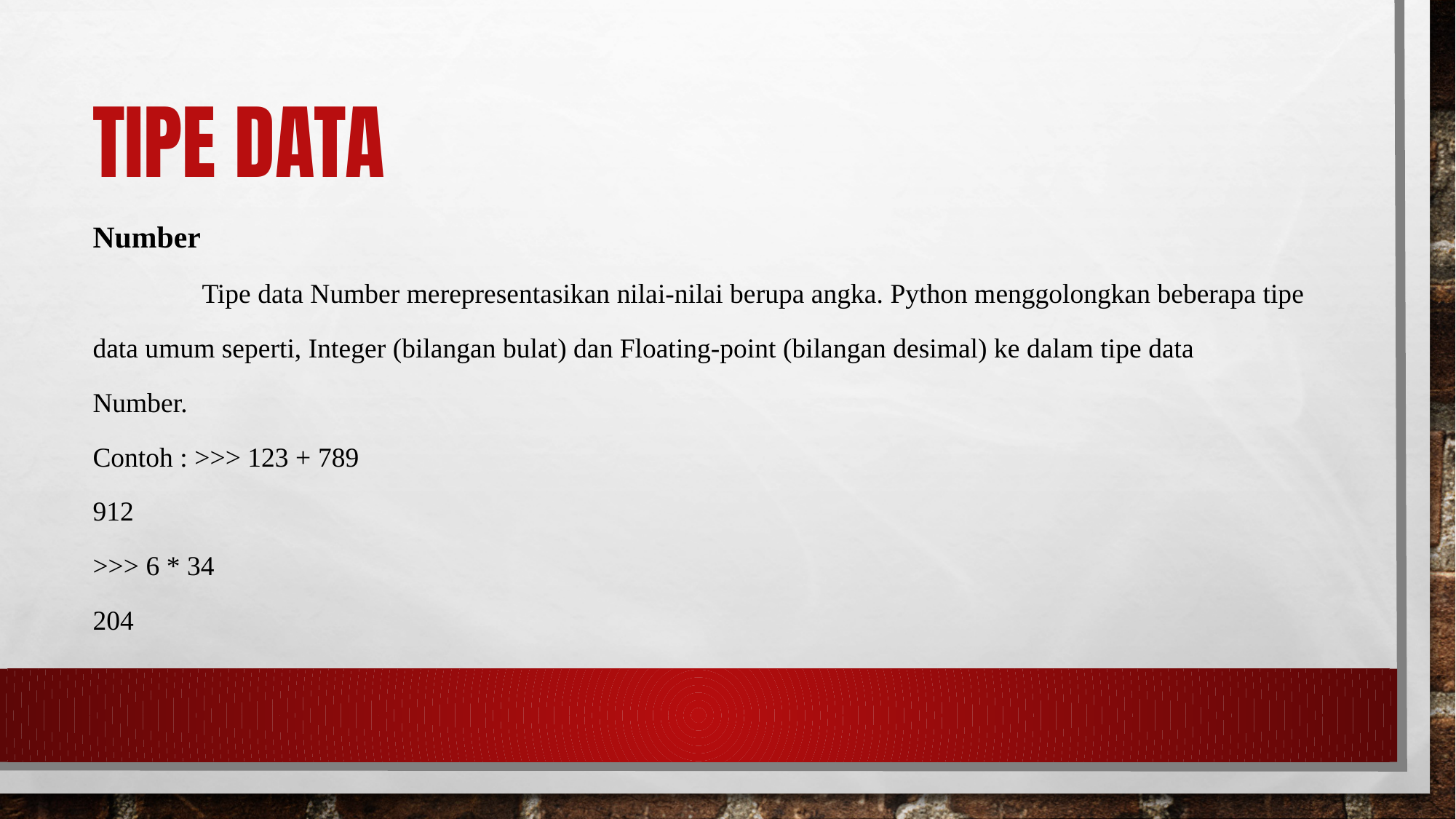

# Tipe data
Number
	Tipe data Number merepresentasikan nilai-nilai berupa angka. Python menggolongkan beberapa tipe
data umum seperti, Integer (bilangan bulat) dan Floating-point (bilangan desimal) ke dalam tipe data
Number.
Contoh : >>> 123 + 789
912
>>> 6 * 34
204